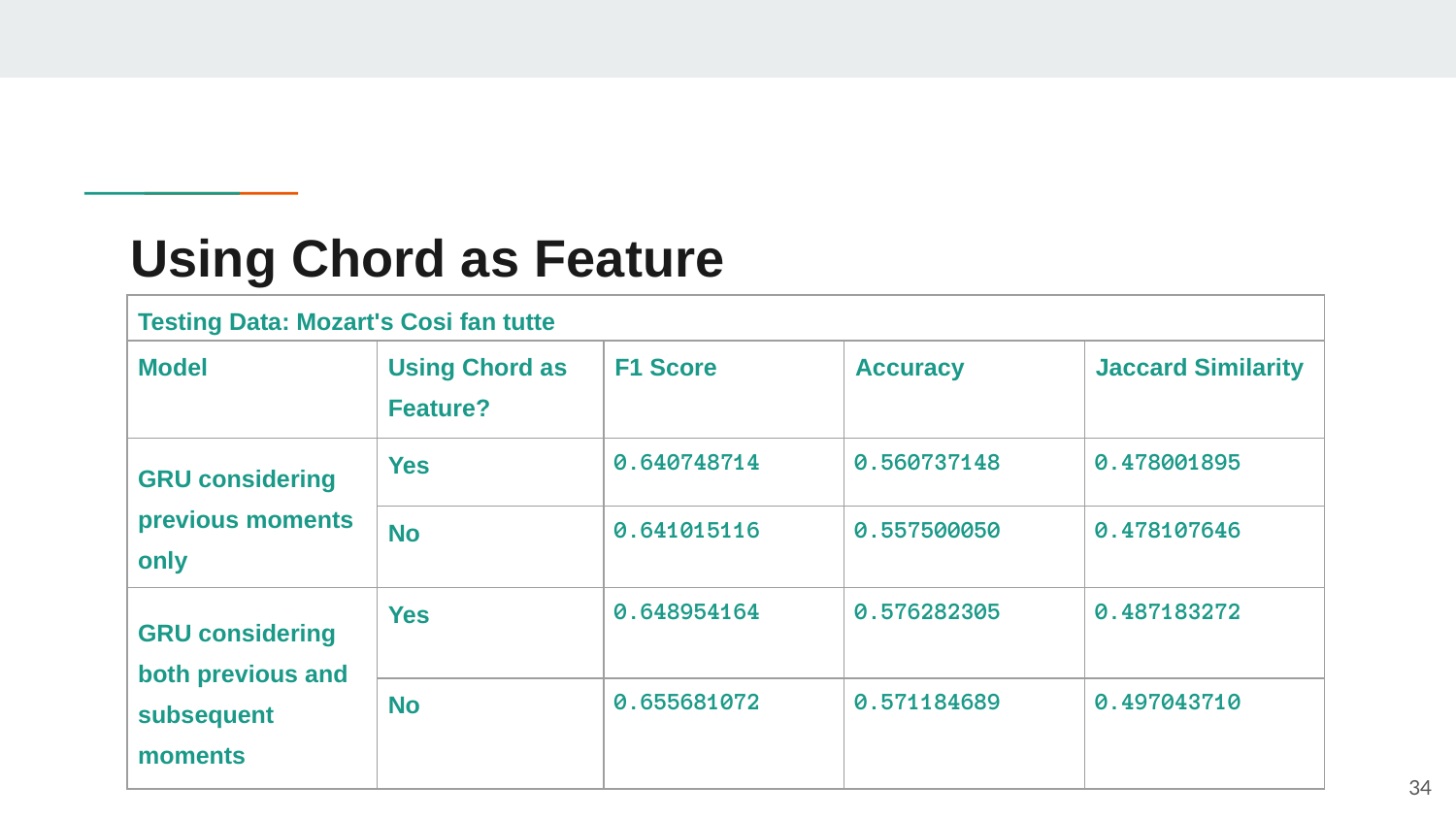

# Using Chord as Feature
| Testing Data: Mozart's Cosi fan tutte |  |  |  |  |
| --- | --- | --- | --- | --- |
| Model | Using Chord as Feature? | F1 Score | Accuracy | Jaccard Similarity |
| GRU considering previous moments only | Yes | 0.640748714 | 0.560737148 | 0.478001895 |
|  | No | 0.641015116 | 0.557500050 | 0.478107646 |
| GRU considering both previous and subsequent moments | Yes | 0.648954164 | 0.576282305 | 0.487183272 |
|  | No | 0.655681072 | 0.571184689 | 0.497043710 |
34